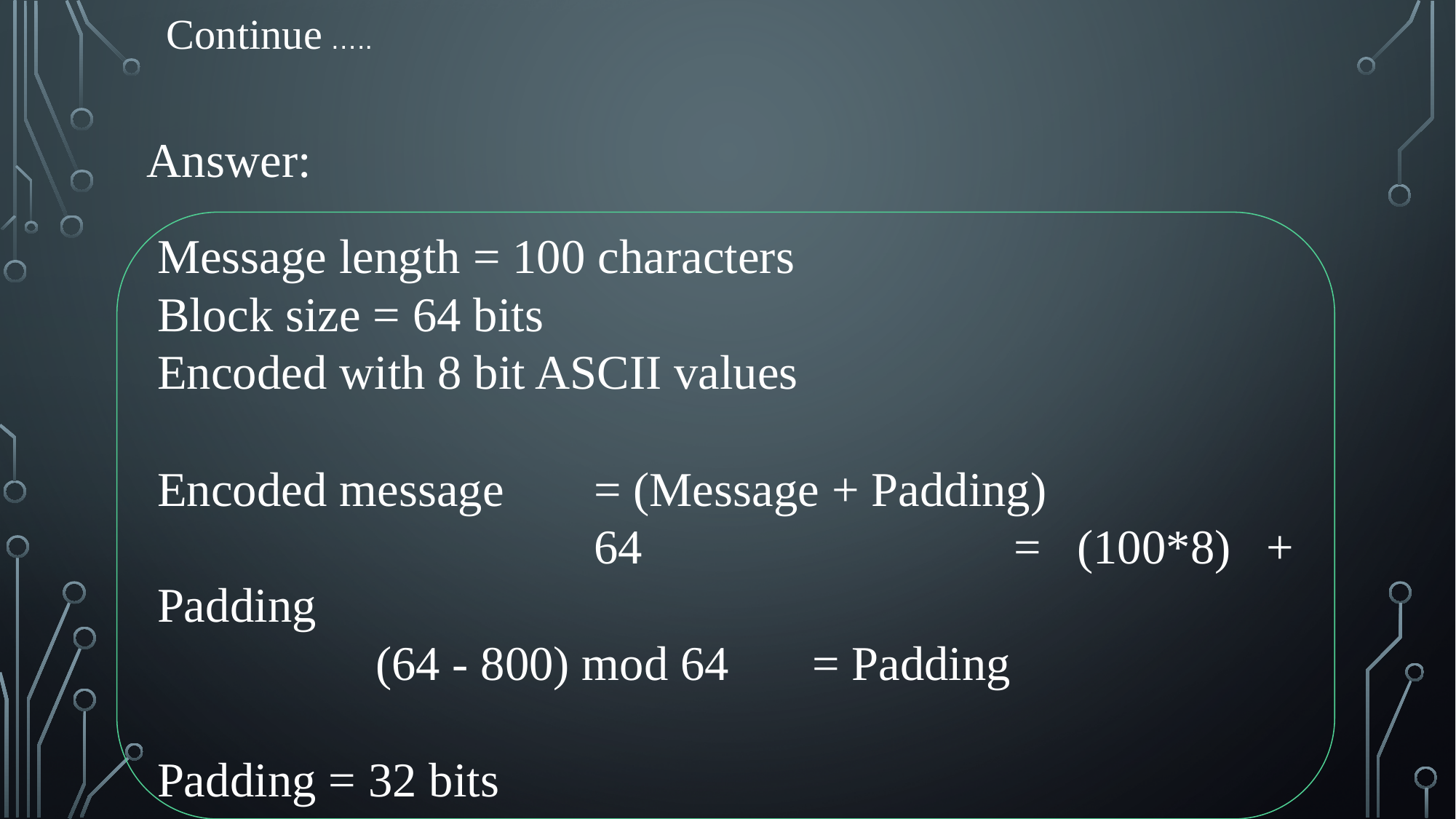

Continue …..
Answer:

Message length = 100 characters
Block size = 64 bits
Encoded with 8 bit ASCII values

Encoded message	= (Message + Padding)
				64		    	= (100*8) + Padding
		(64 - 800) mod 64	= Padding

Padding = 32 bits